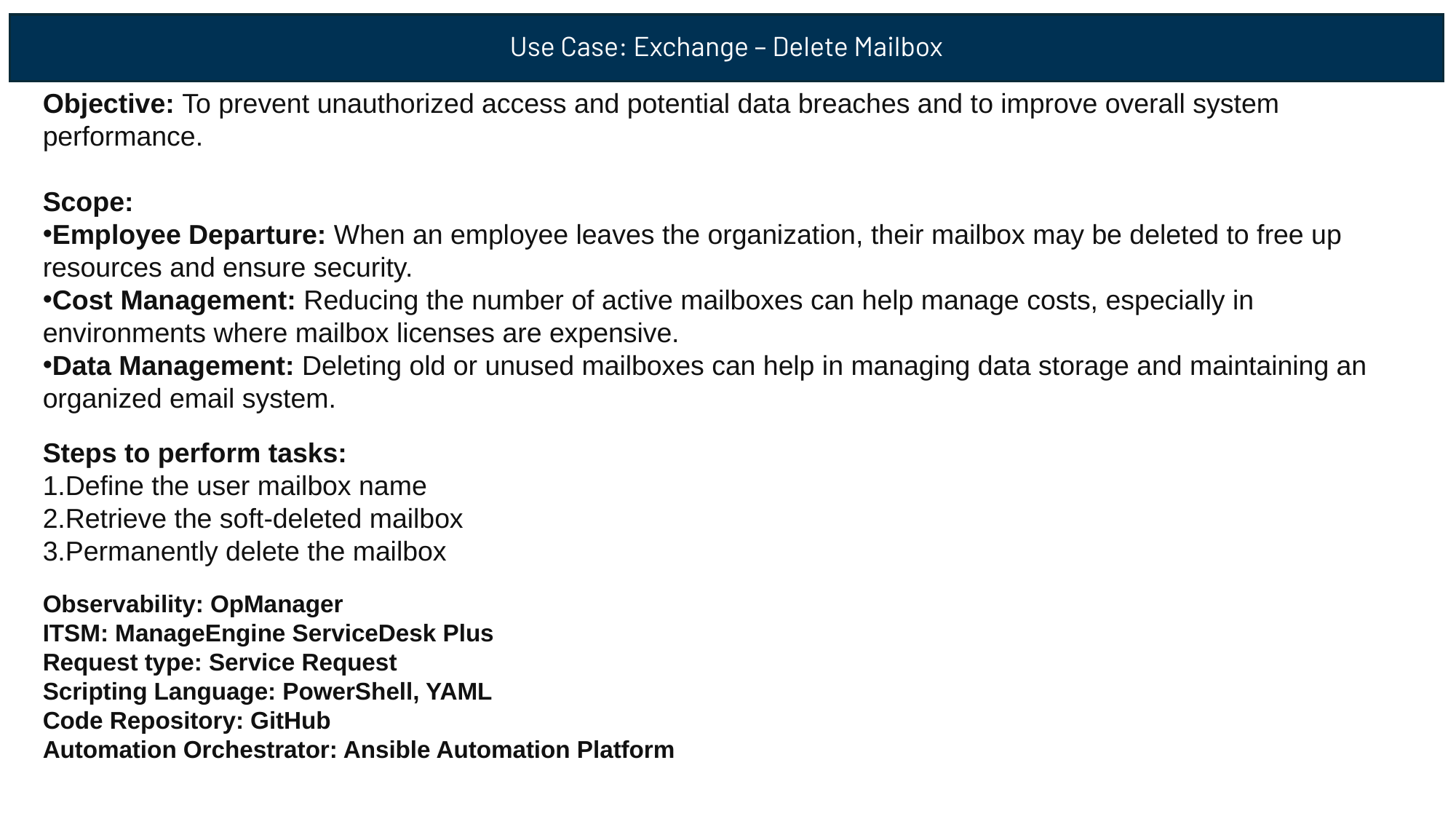

# Use Case: Exchange – Delete Mailbox
Objective: To prevent unauthorized access and potential data breaches and to improve overall system performance.

Scope:
Employee Departure: When an employee leaves the organization, their mailbox may be deleted to free up resources and ensure security.
Cost Management: Reducing the number of active mailboxes can help manage costs, especially in environments where mailbox licenses are expensive.
Data Management: Deleting old or unused mailboxes can help in managing data storage and maintaining an organized email system.

Steps to perform tasks:
1.Define the user mailbox name
2.Retrieve the soft-deleted mailbox
3.Permanently delete the mailbox

Observability: OpManager
ITSM: ManageEngine ServiceDesk Plus
Request type: Service Request
Scripting Language: PowerShell, YAML
Code Repository: GitHub
Automation Orchestrator: Ansible Automation Platform